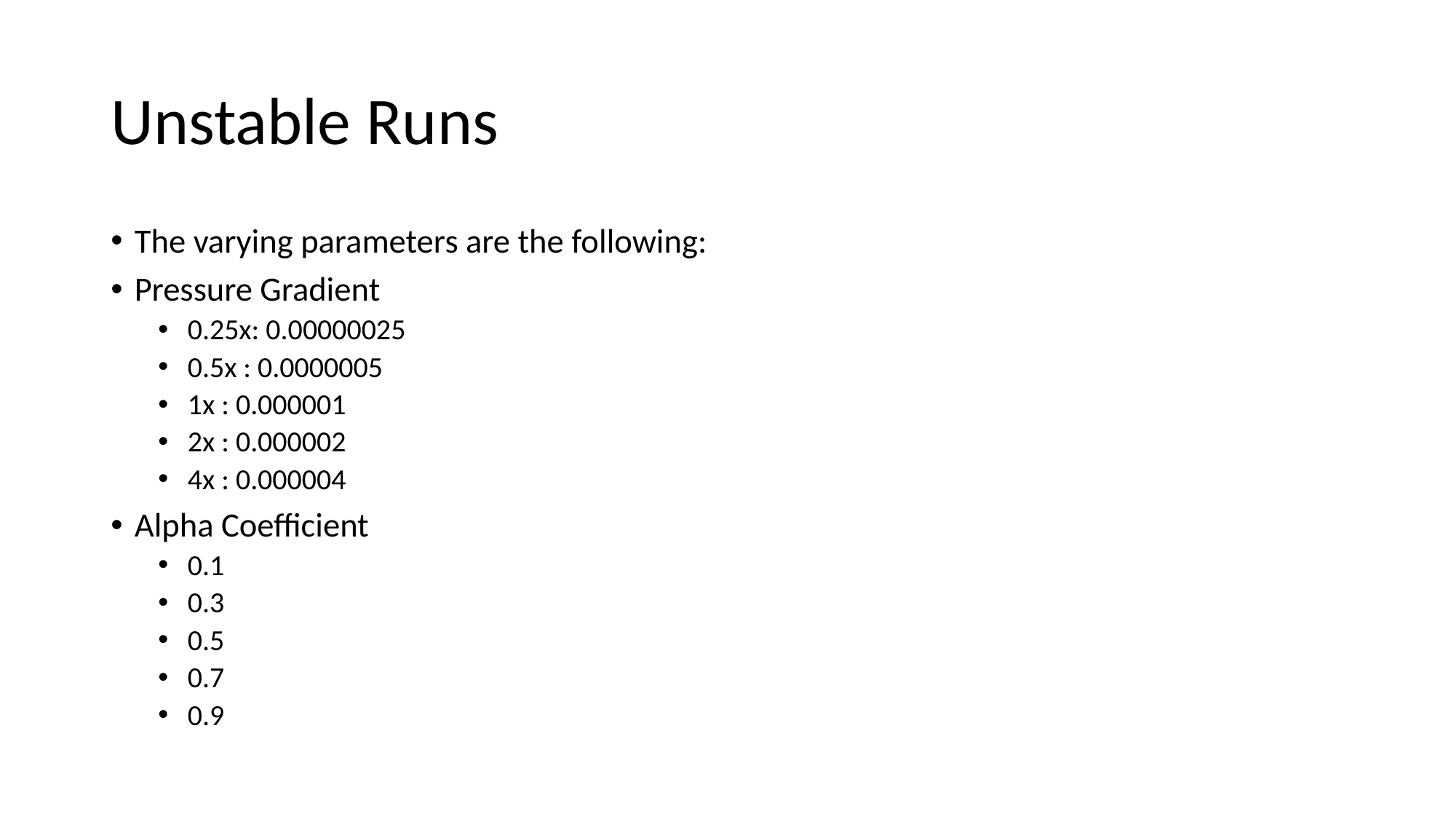

# Unstable Runs
The varying parameters are the following:
Pressure Gradient
0.25x: 0.00000025
0.5x : 0.0000005
1x : 0.000001
2x : 0.000002
4x : 0.000004
Alpha Coefficient
0.1
0.3
0.5
0.7
0.9